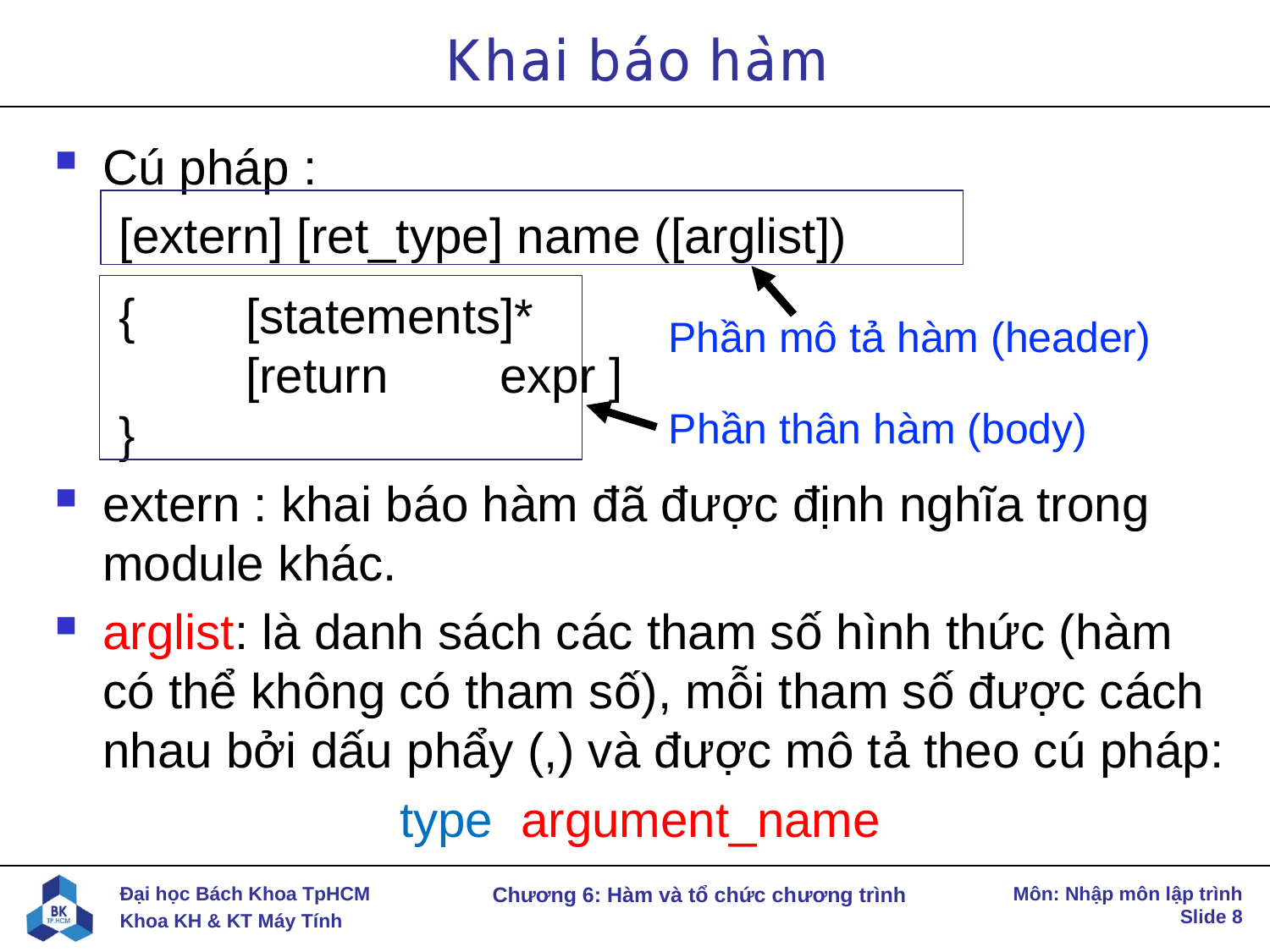

# Khai báo hàm
Cú pháp :
[extern] [ret_type] name ([arglist])
{	[statements]*
	[return	expr ]
}
extern : khai báo hàm đã được định nghĩa trong module khác.
arglist: là danh sách các tham số hình thức (hàm có thể không có tham số), mỗi tham số được cách nhau bởi dấu phẩy (,) và được mô tả theo cú pháp:
type  argument_name

Phần mô tả hàm (header)
Phần thân hàm (body)